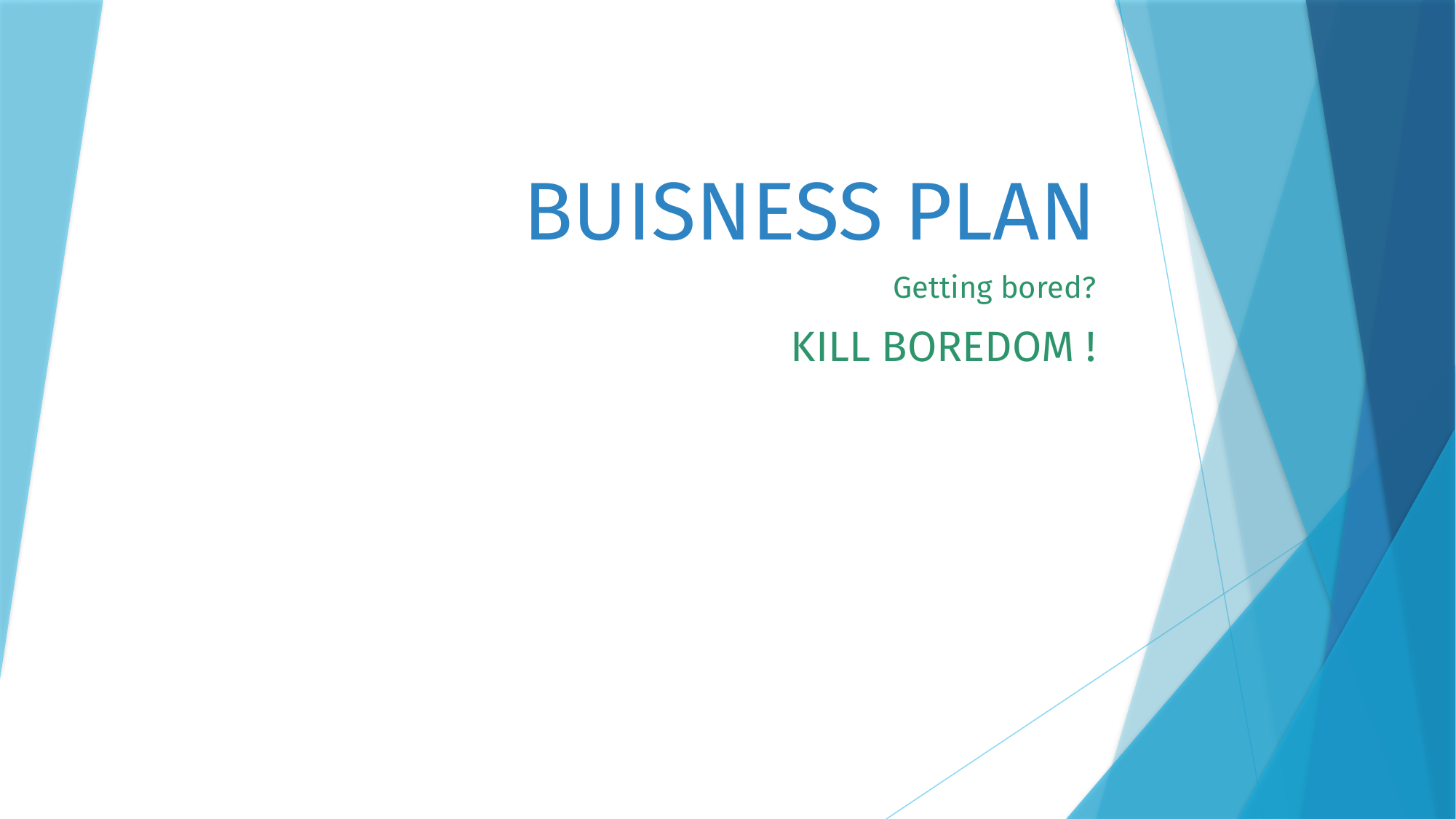

# BUISNESS PLAN
Getting bored?
KILL BOREDOM !